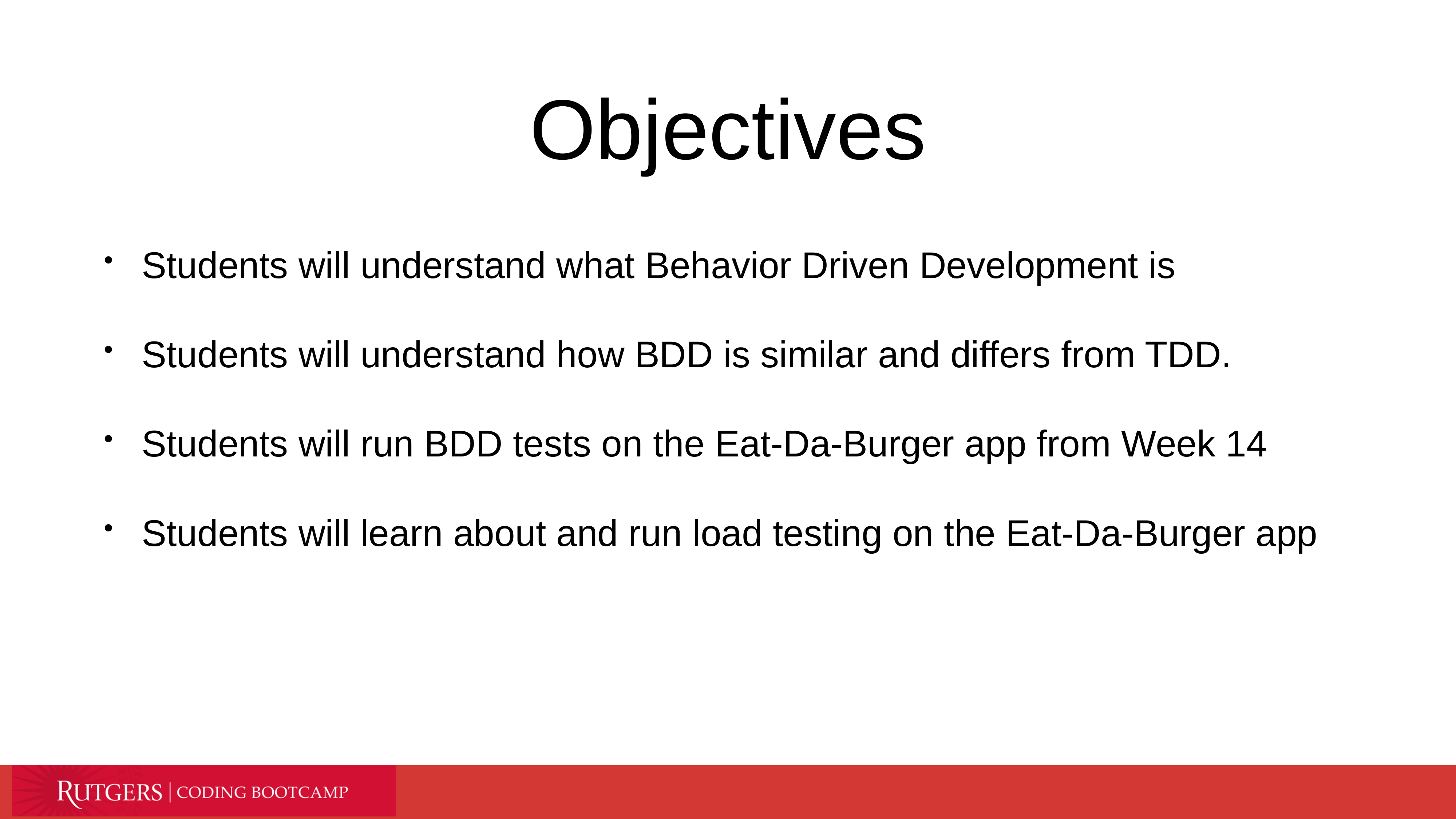

# Objectives
Students will understand what Behavior Driven Development is
Students will understand how BDD is similar and differs from TDD.
Students will run BDD tests on the Eat-Da-Burger app from Week 14
Students will learn about and run load testing on the Eat-Da-Burger app